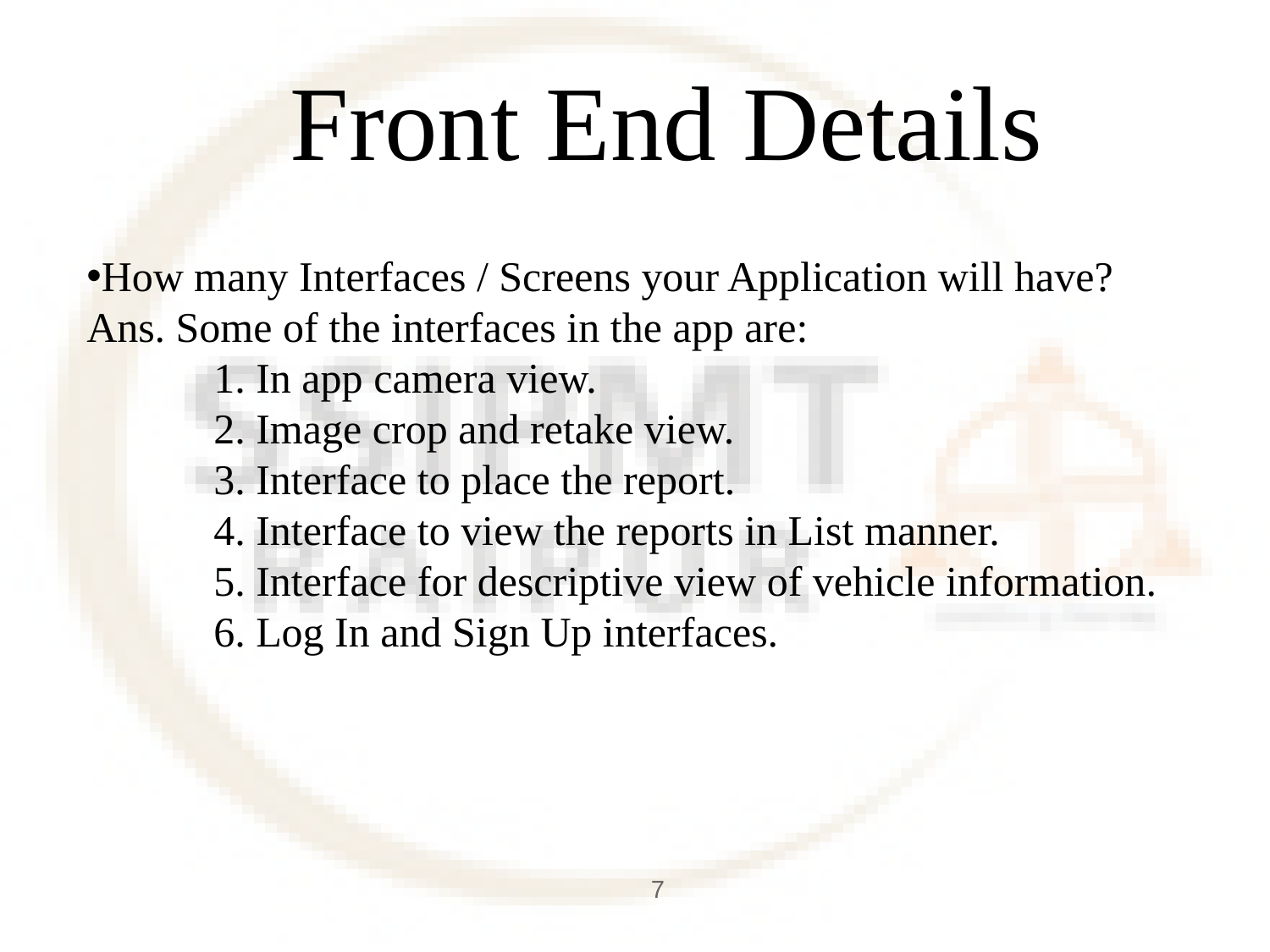

# Front End Details
How many Interfaces / Screens your Application will have?
Ans. Some of the interfaces in the app are:
	1. In app camera view.
	2. Image crop and retake view.
	3. Interface to place the report.
	4. Interface to view the reports in List manner.
	5. Interface for descriptive view of vehicle information.
	6. Log In and Sign Up interfaces.
7